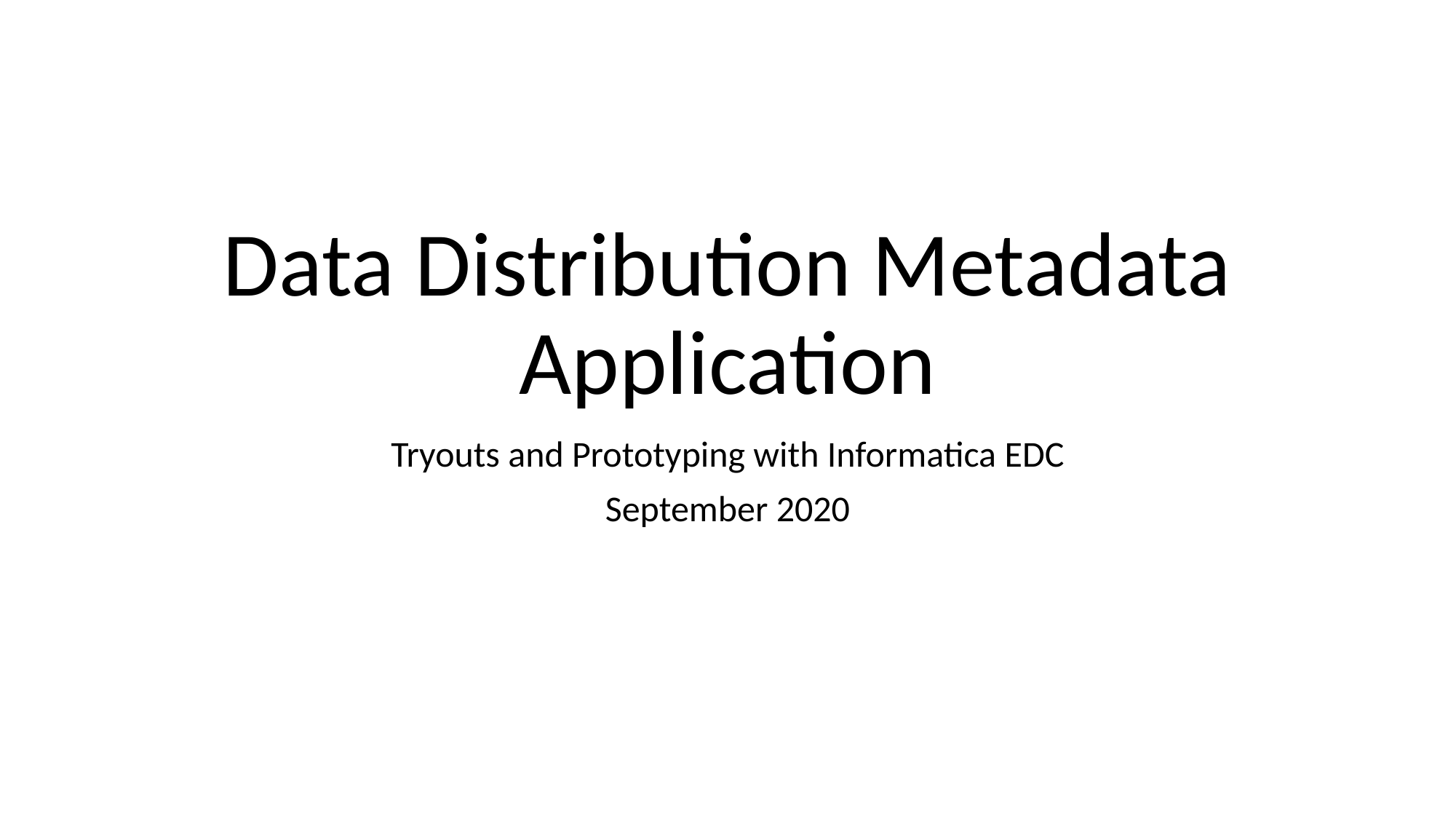

# Data Distribution Metadata Application
Tryouts and Prototyping with Informatica EDC
September 2020